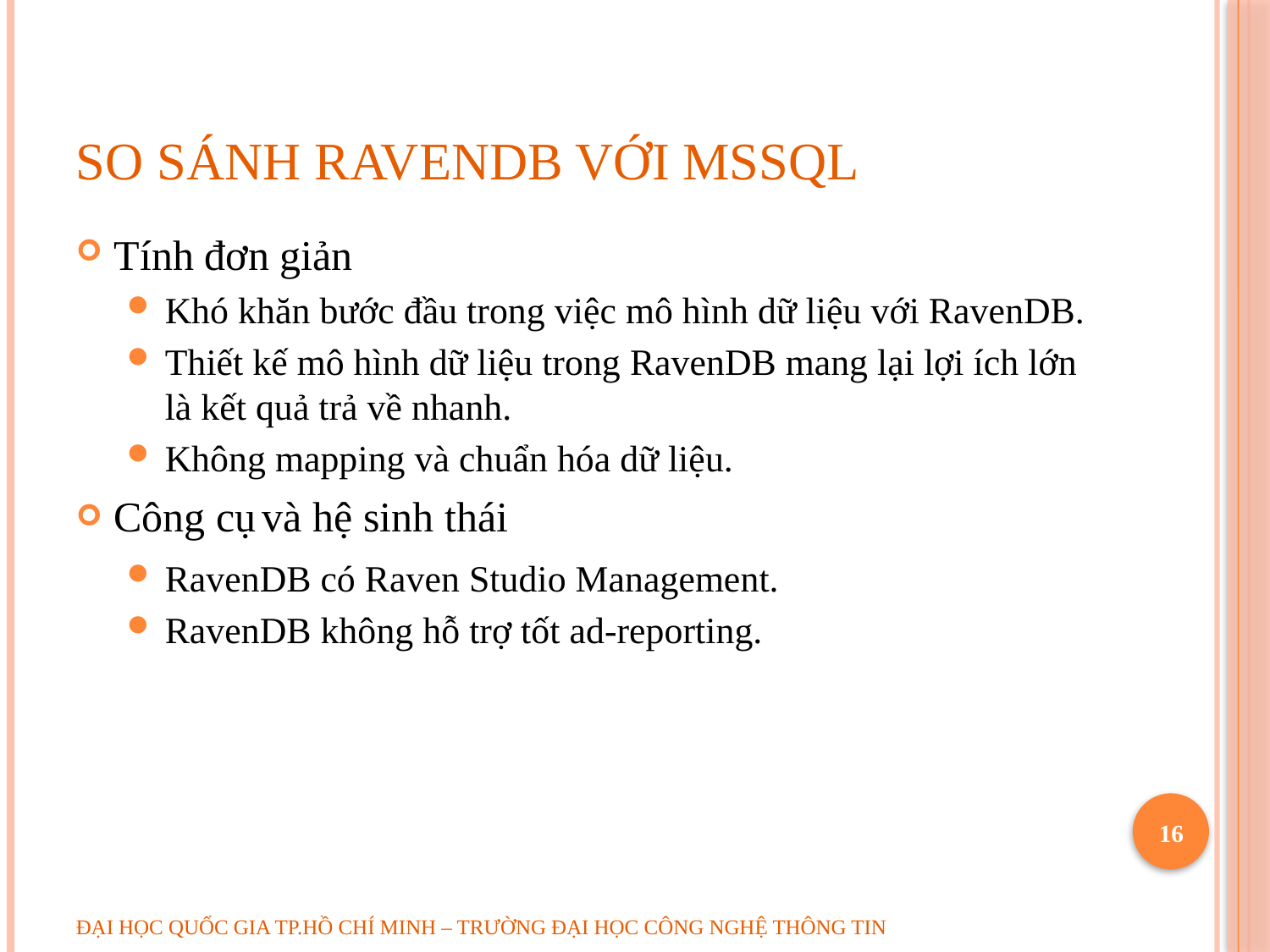

# so sánh ravendb với mssql
Tính đơn giản
Khó khăn bước đầu trong việc mô hình dữ liệu với RavenDB.
Thiết kế mô hình dữ liệu trong RavenDB mang lại lợi ích lớn là kết quả trả về nhanh.
Không mapping và chuẩn hóa dữ liệu.
Công cụ và hệ sinh thái
RavenDB có Raven Studio Management.
RavenDB không hỗ trợ tốt ad-reporting.

16
ĐẠI HỌC QUỐC GIA TP.HỒ CHÍ MINH – TRƯỜNG ĐẠI HỌC CÔNG NGHỆ THÔNG TIN